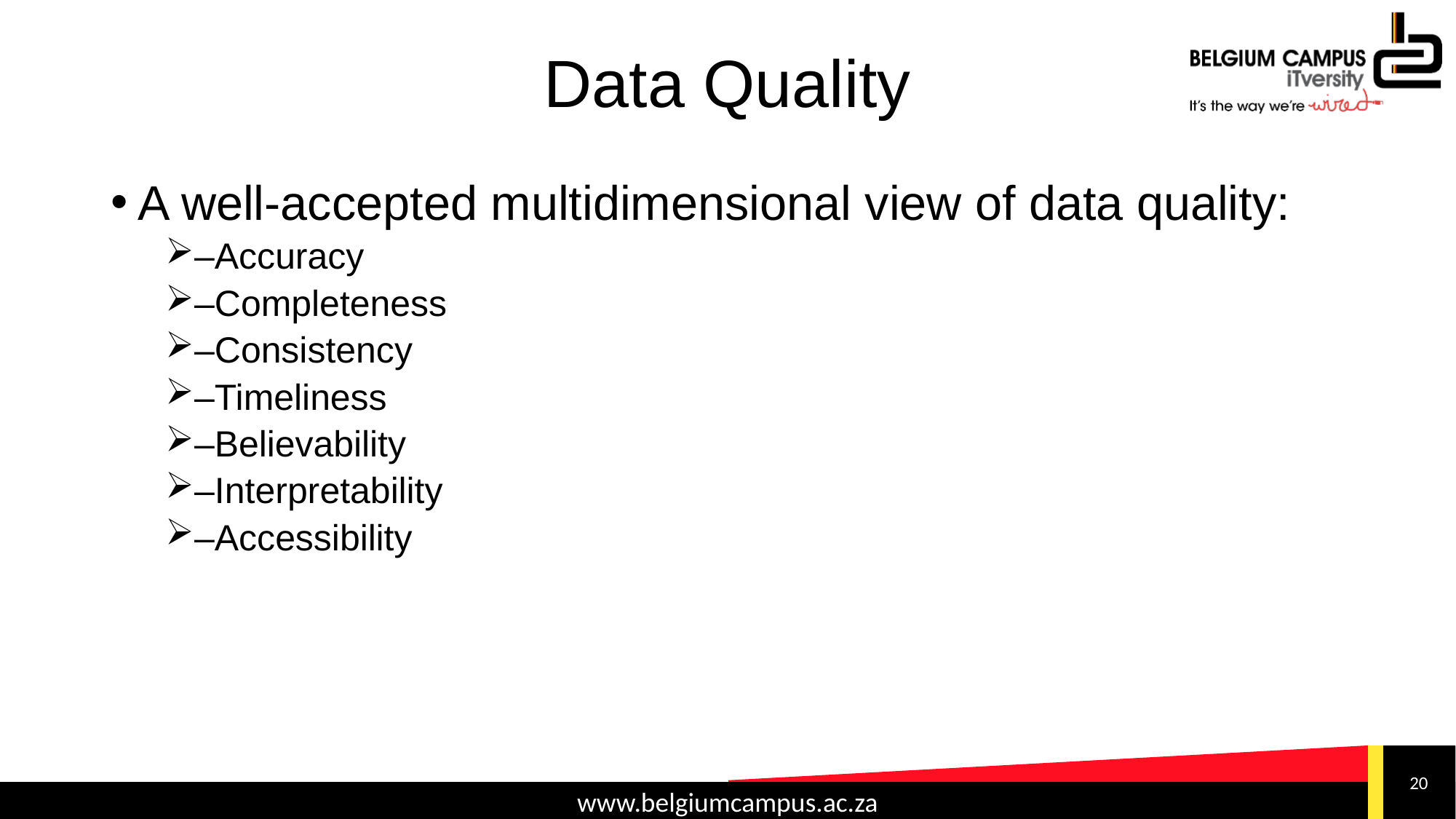

# Data Quality
A well-accepted multidimensional view of data quality:
–Accuracy
–Completeness
–Consistency
–Timeliness
–Believability
–Interpretability
–Accessibility